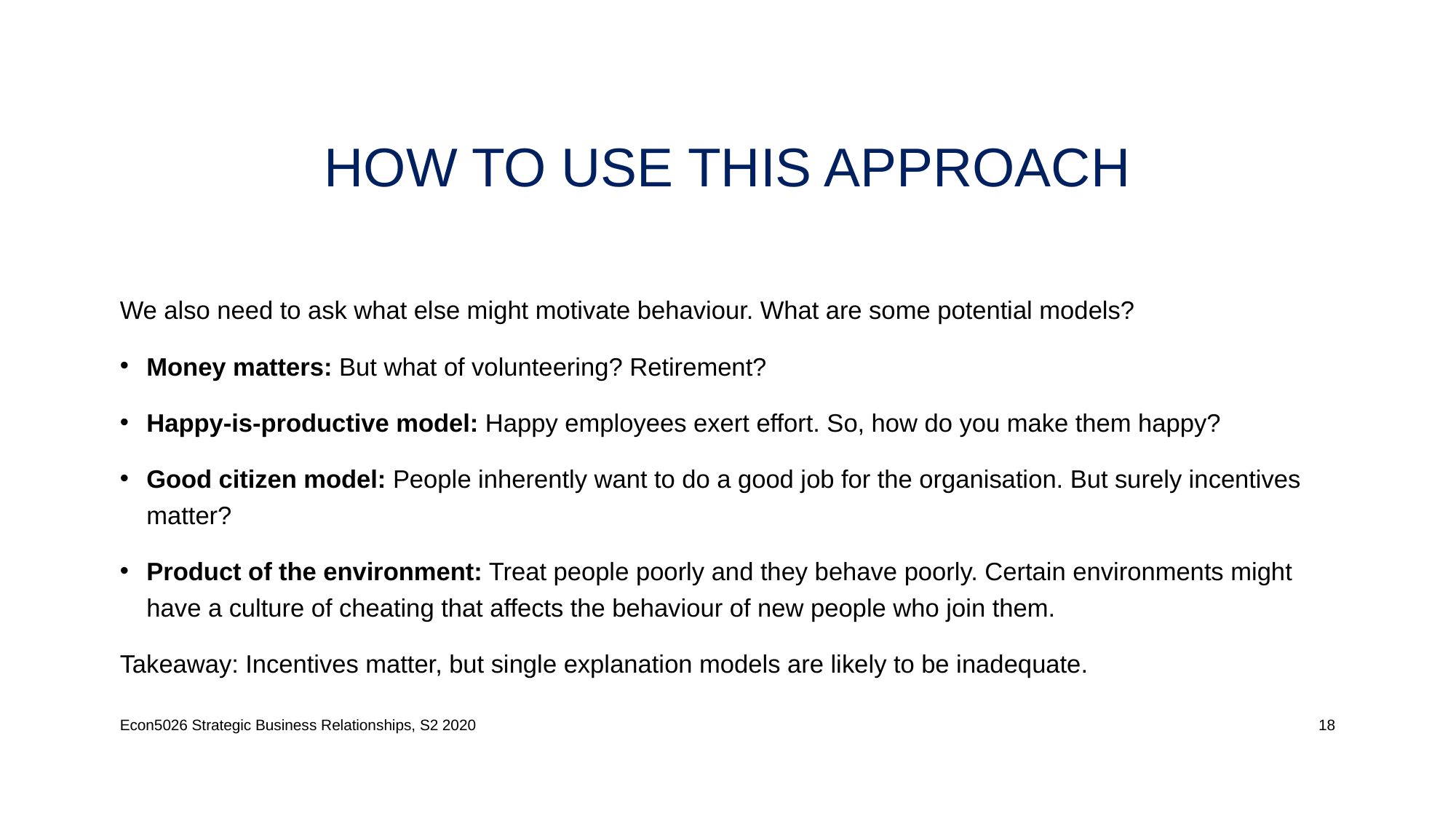

# How to use this approach
We also need to ask what else might motivate behaviour. What are some potential models?
Money matters: But what of volunteering? Retirement?
Happy-is-productive model: Happy employees exert effort. So, how do you make them happy?
Good citizen model: People inherently want to do a good job for the organisation. But surely incentives matter?
Product of the environment: Treat people poorly and they behave poorly. Certain environments might have a culture of cheating that affects the behaviour of new people who join them.
Takeaway: Incentives matter, but single explanation models are likely to be inadequate.
Econ5026 Strategic Business Relationships, S2 2020
18